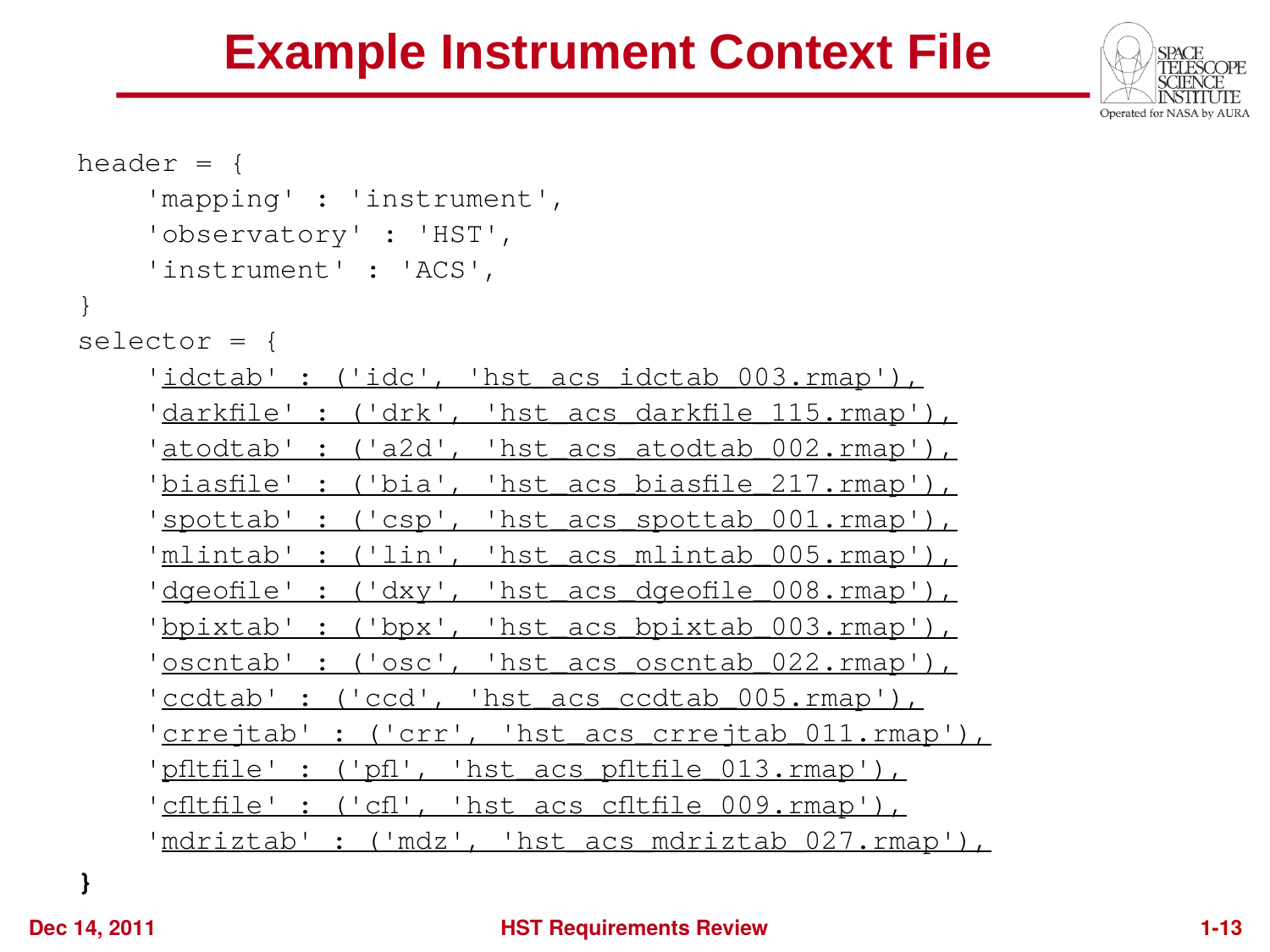

Example Instrument Context File
header = {
    'mapping' : 'instrument',
    'observatory' : 'HST',
    'instrument' : 'ACS',
}
selector = {
    'idctab' : ('idc', 'hst_acs_idctab_003.rmap'),
    'darkfile' : ('drk', 'hst_acs_darkfile_115.rmap'),
    'atodtab' : ('a2d', 'hst_acs_atodtab_002.rmap'),
    'biasfile' : ('bia', 'hst_acs_biasfile_217.rmap'),
    'spottab' : ('csp', 'hst_acs_spottab_001.rmap'),
    'mlintab' : ('lin', 'hst_acs_mlintab_005.rmap'),
    'dgeofile' : ('dxy', 'hst_acs_dgeofile_008.rmap'),
    'bpixtab' : ('bpx', 'hst_acs_bpixtab_003.rmap'),
    'oscntab' : ('osc', 'hst_acs_oscntab_022.rmap'),
    'ccdtab' : ('ccd', 'hst_acs_ccdtab_005.rmap'),
    'crrejtab' : ('crr', 'hst_acs_crrejtab_011.rmap'),
    'pfltfile' : ('pfl', 'hst_acs_pfltfile_013.rmap'),
    'cfltfile' : ('cfl', 'hst_acs_cfltfile_009.rmap'),
    'mdriztab' : ('mdz', 'hst_acs_mdriztab_027.rmap'),
}

1-13

Dec 14, 2011
HST Requirements Review